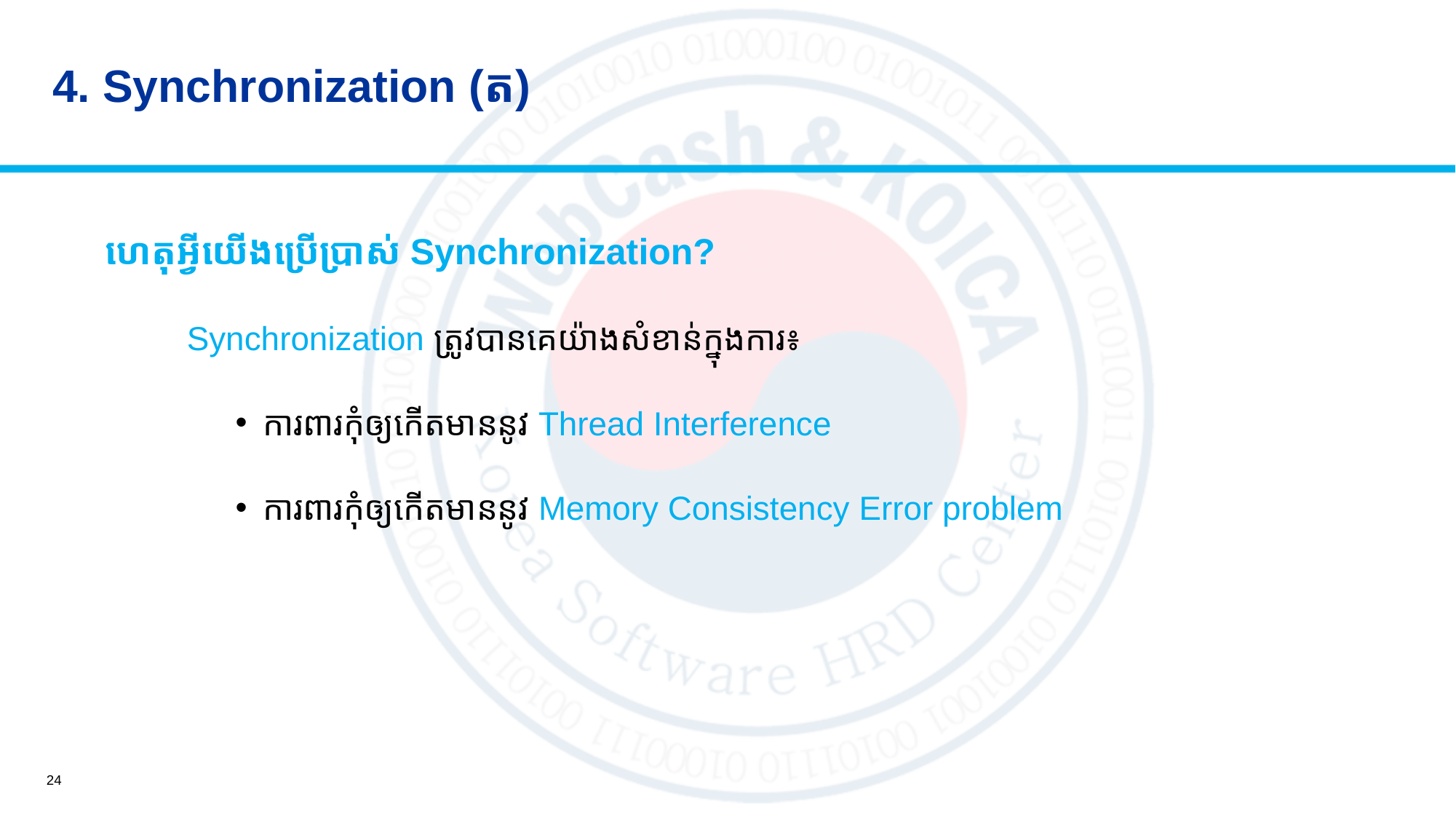

# 4. Synchronization (ត)
ហេតុអ្វីយើងប្រើប្រាស់ Synchronization?
Synchronization ត្រូវបានគេយ៉ាងសំខាន់ក្នុងការ៖
ការពារកុំឲ្យកើតមាននូវ Thread Interference
ការពារកុំឲ្យកើតមាននូវ​ Memory Consistency​ Error problem
24